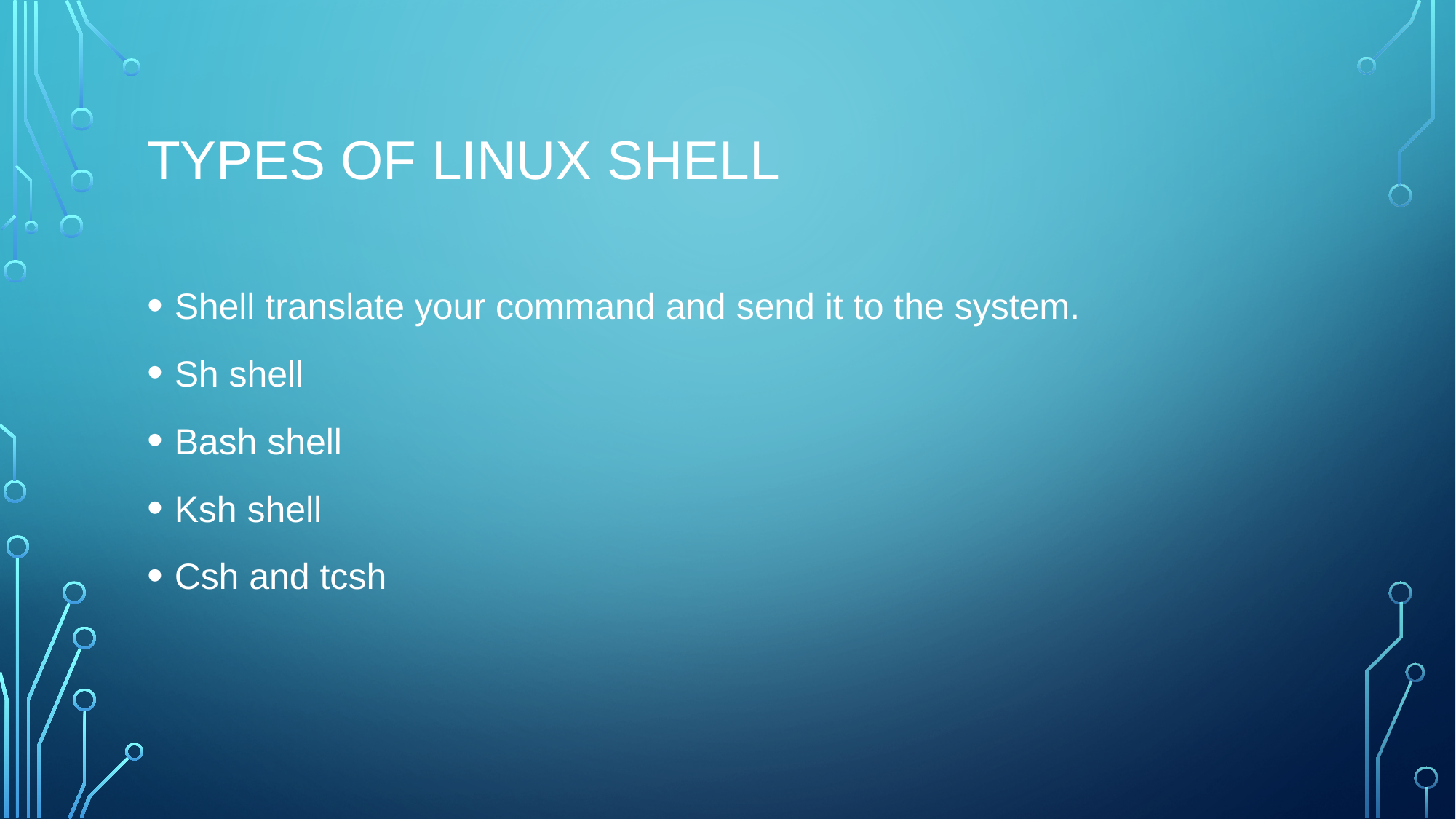

# Types of linux shell
Shell translate your command and send it to the system.
Sh shell
Bash shell
Ksh shell
Csh and tcsh